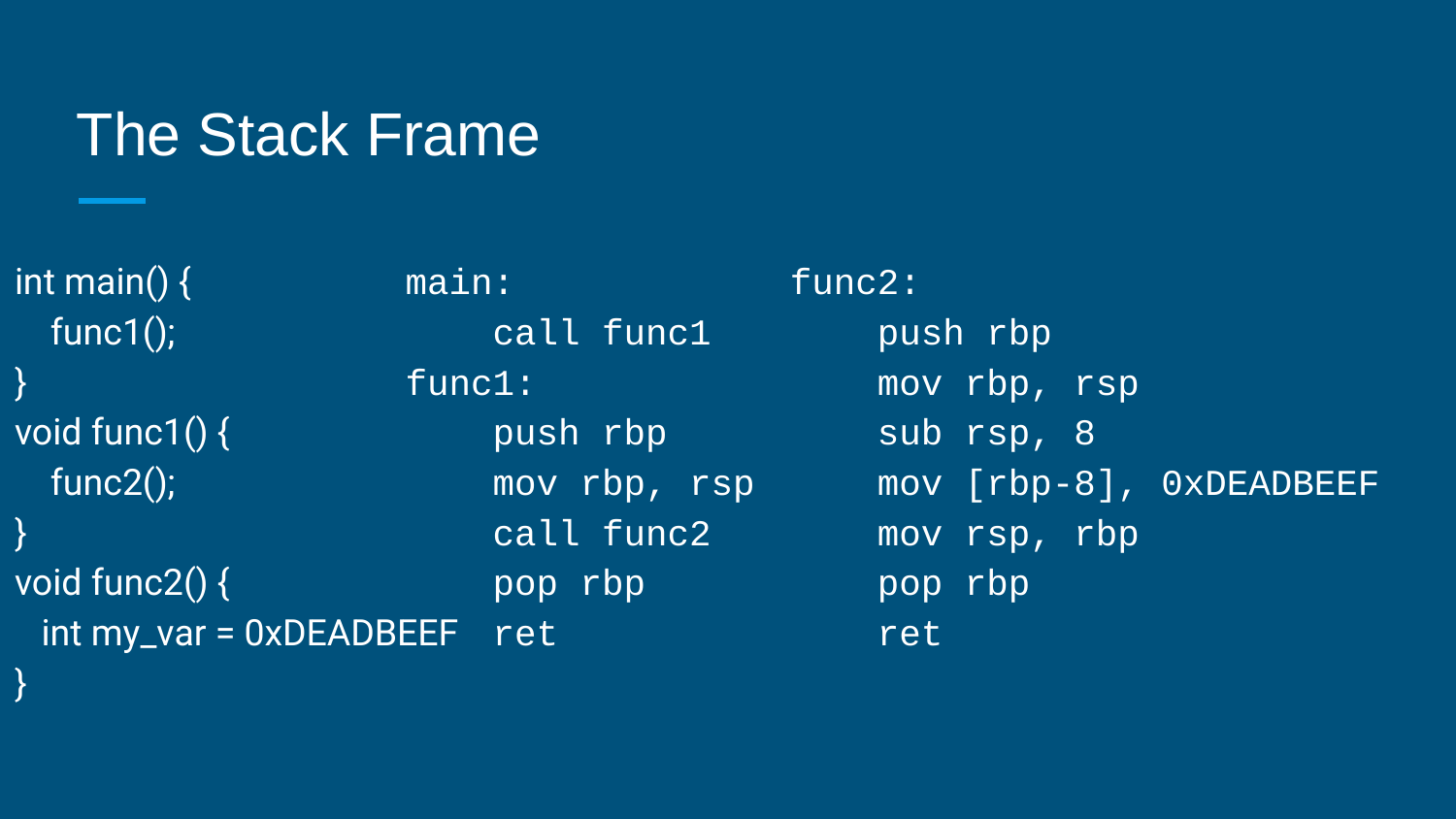

# The Stack Frame
int main() {
    func1();
}
void func1() {
    func2();
}
void func2() {
   int my_var = 0xDEADBEEF
}
main:
    call func1
func1:
    push rbp
    mov rbp, rsp
    call func2
    pop rbp
    ret
func2:
    push rbp
    mov rbp, rsp
    sub rsp, 8
    mov [rbp-8], 0xDEADBEEF
    mov rsp, rbp
    pop rbp
    ret